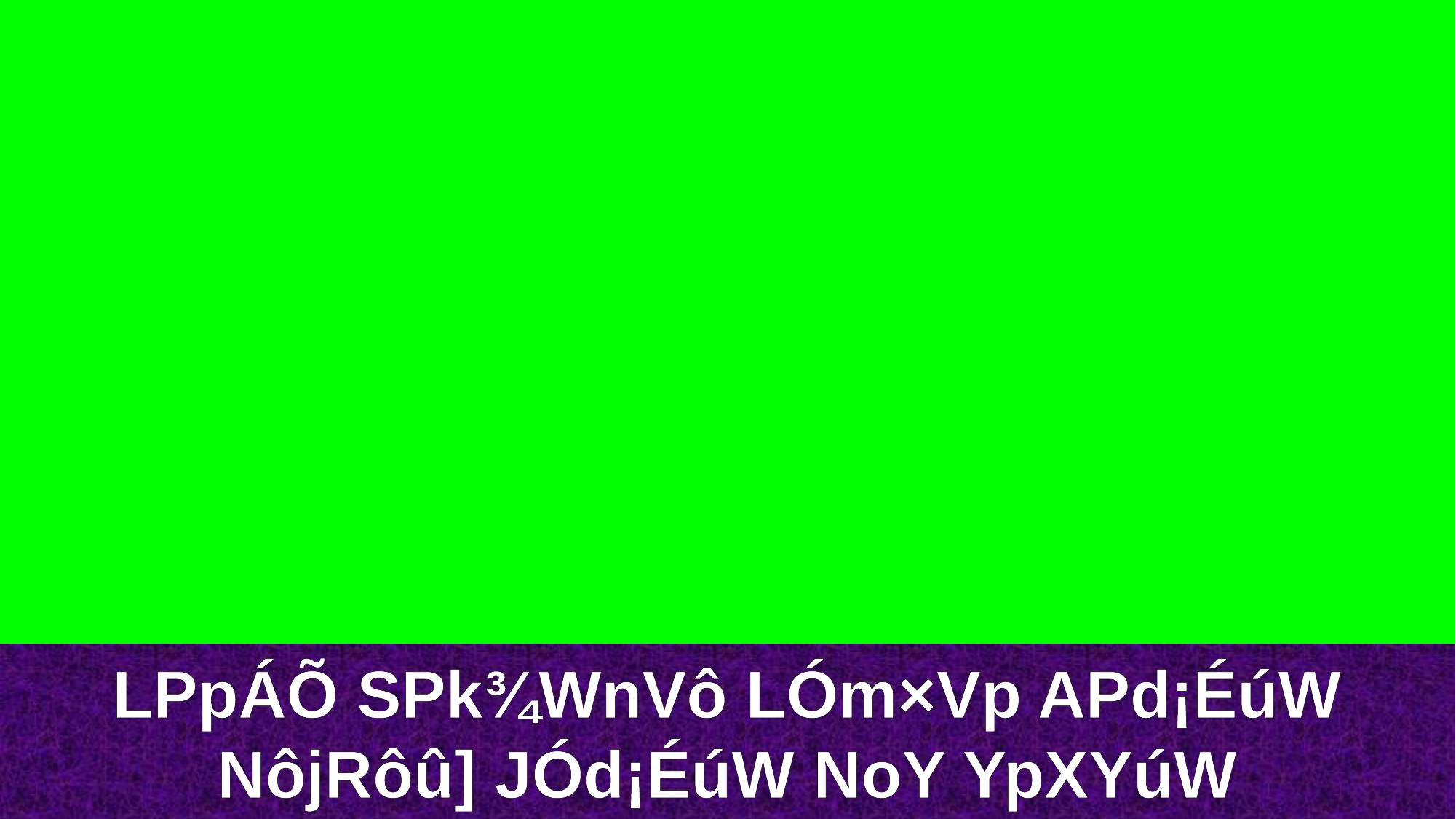

LPpÁÕ SPk¾WnVô LÓm×Vp APd¡ÉúW
NôjRôû] JÓd¡ÉúW NoY YpXYúW